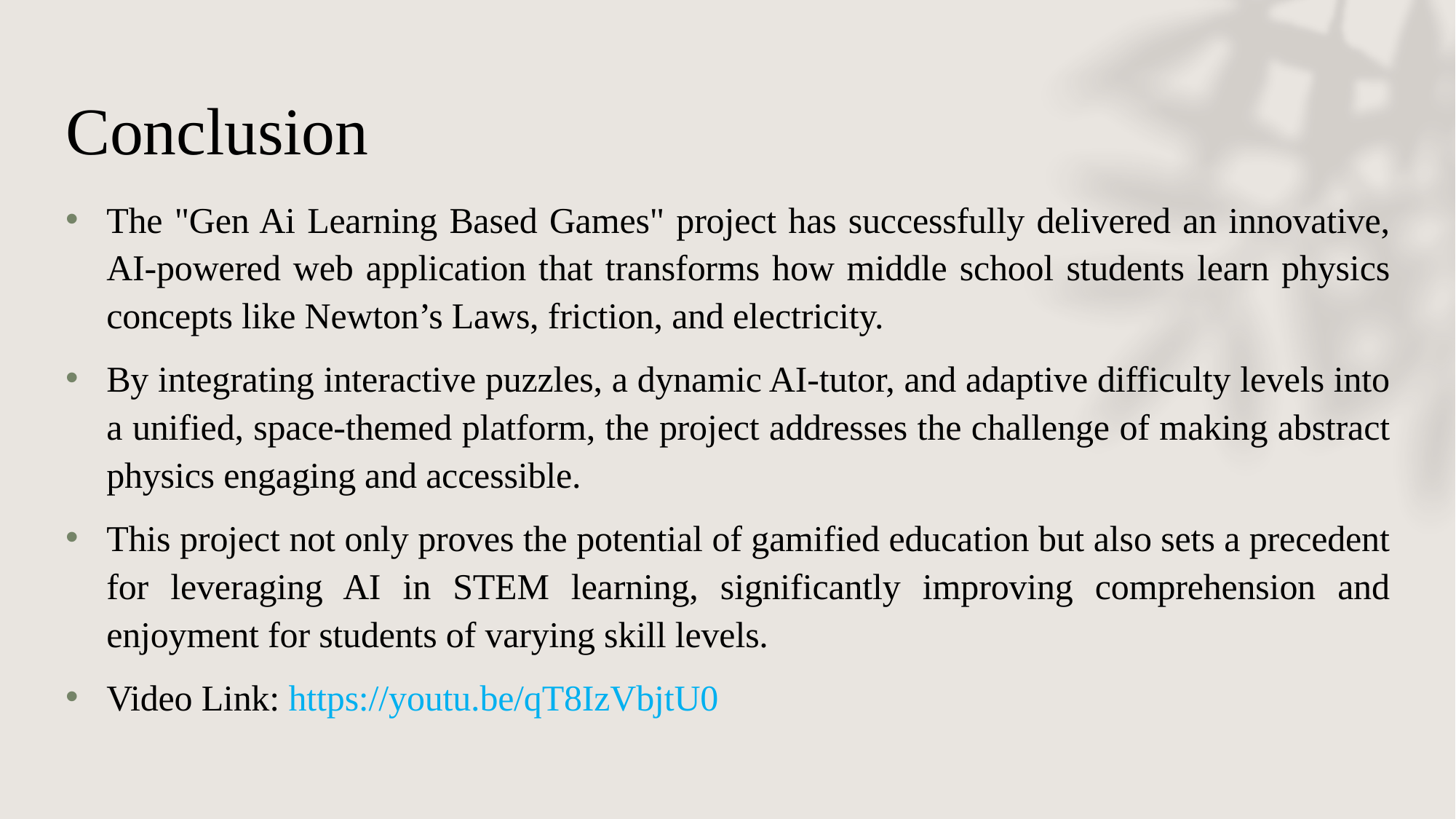

# Conclusion
The "Gen Ai Learning Based Games" project has successfully delivered an innovative, AI-powered web application that transforms how middle school students learn physics concepts like Newton’s Laws, friction, and electricity.
By integrating interactive puzzles, a dynamic AI-tutor, and adaptive difficulty levels into a unified, space-themed platform, the project addresses the challenge of making abstract physics engaging and accessible.
This project not only proves the potential of gamified education but also sets a precedent for leveraging AI in STEM learning, significantly improving comprehension and enjoyment for students of varying skill levels.
Video Link: https://youtu.be/qT8IzVbjtU0